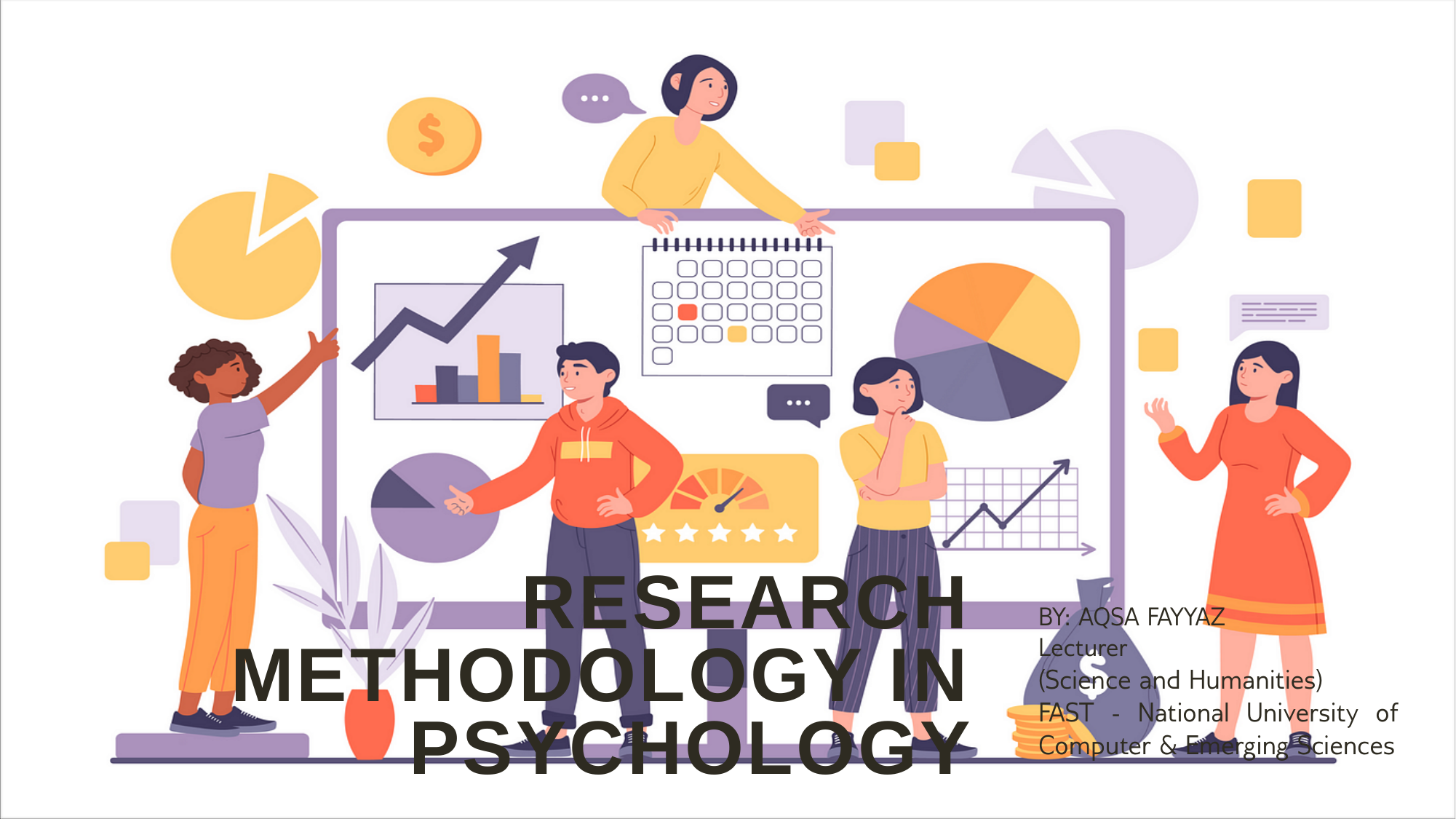

# RESEARCH METHODOLOGY IN Psychology
BY: AQSA FAYYAZ
Lecturer
(Science and Humanities)
FAST - National University of Computer & Emerging Sciences